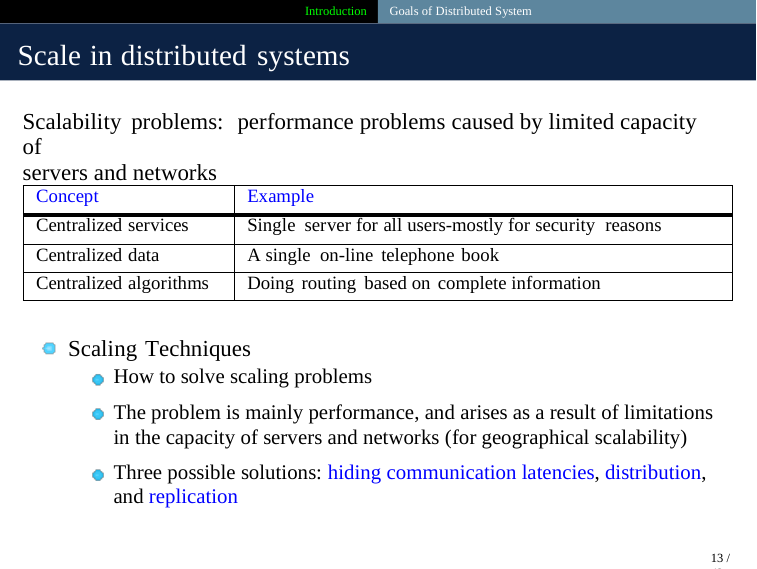

Introduction      Goals of Distributed System

Scale in distributed systems
Scalability problems:  performance problems caused by limited capacity of
servers and networks

Concept
Example

Centralized services
Single server for all users-mostly for security  reasons

Centralized data
A single on-line telephone book

Centralized algorithms
Doing routing based on complete information

Scaling Techniques
How to solve scaling problems
The problem is mainly performance, and arises as a result of limitations in the capacity of servers and networks (for geographical scalability)
Three possible solutions: hiding communication latencies, distribution, and replication
13 / 42